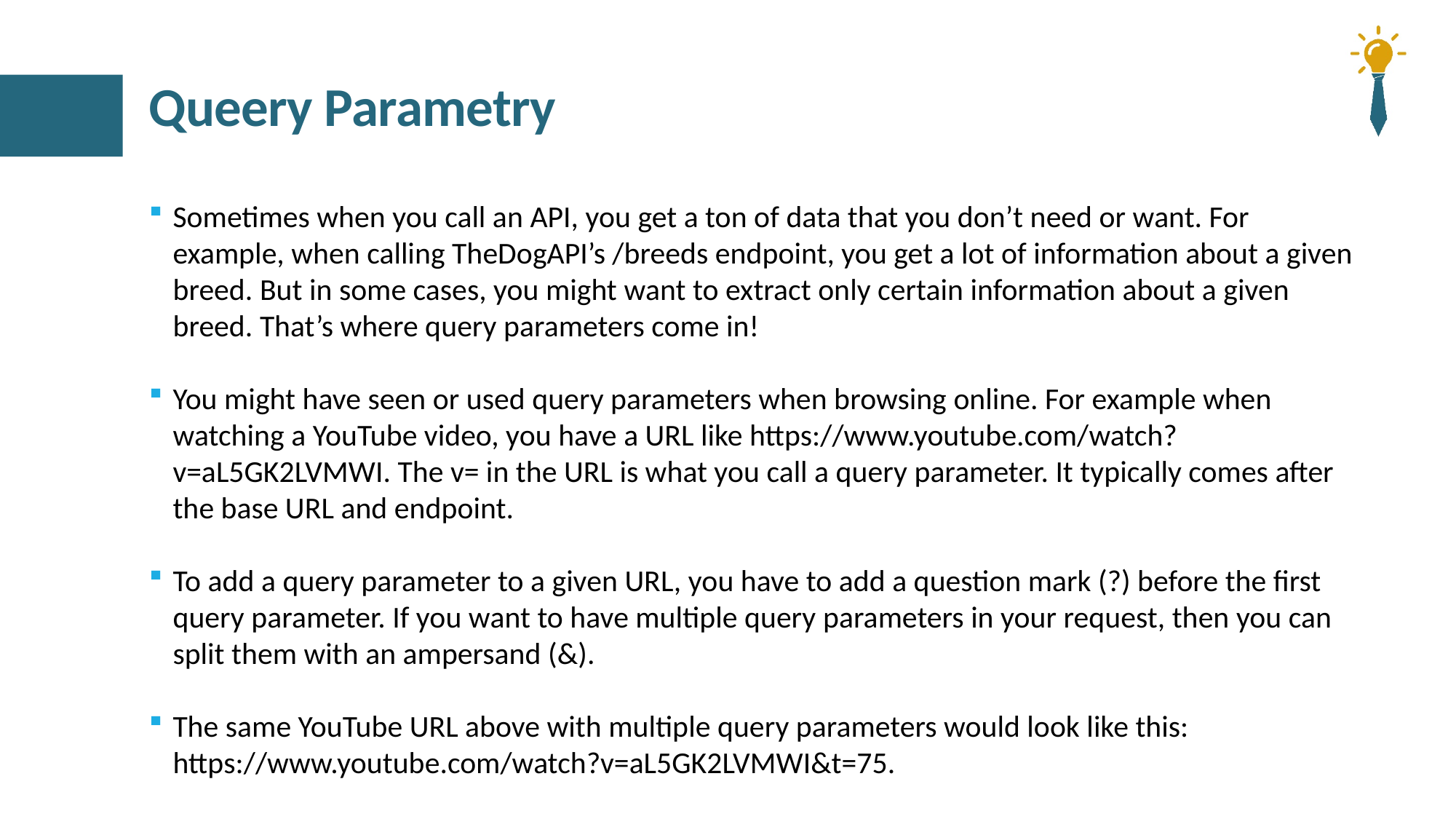

# Queery Parametry
Sometimes when you call an API, you get a ton of data that you don’t need or want. For example, when calling TheDogAPI’s /breeds endpoint, you get a lot of information about a given breed. But in some cases, you might want to extract only certain information about a given breed. That’s where query parameters come in!

You might have seen or used query parameters when browsing online. For example when watching a YouTube video, you have a URL like https://www.youtube.com/watch?v=aL5GK2LVMWI. The v= in the URL is what you call a query parameter. It typically comes after the base URL and endpoint.

To add a query parameter to a given URL, you have to add a question mark (?) before the first query parameter. If you want to have multiple query parameters in your request, then you can split them with an ampersand (&).

The same YouTube URL above with multiple query parameters would look like this: https://www.youtube.com/watch?v=aL5GK2LVMWI&t=75.